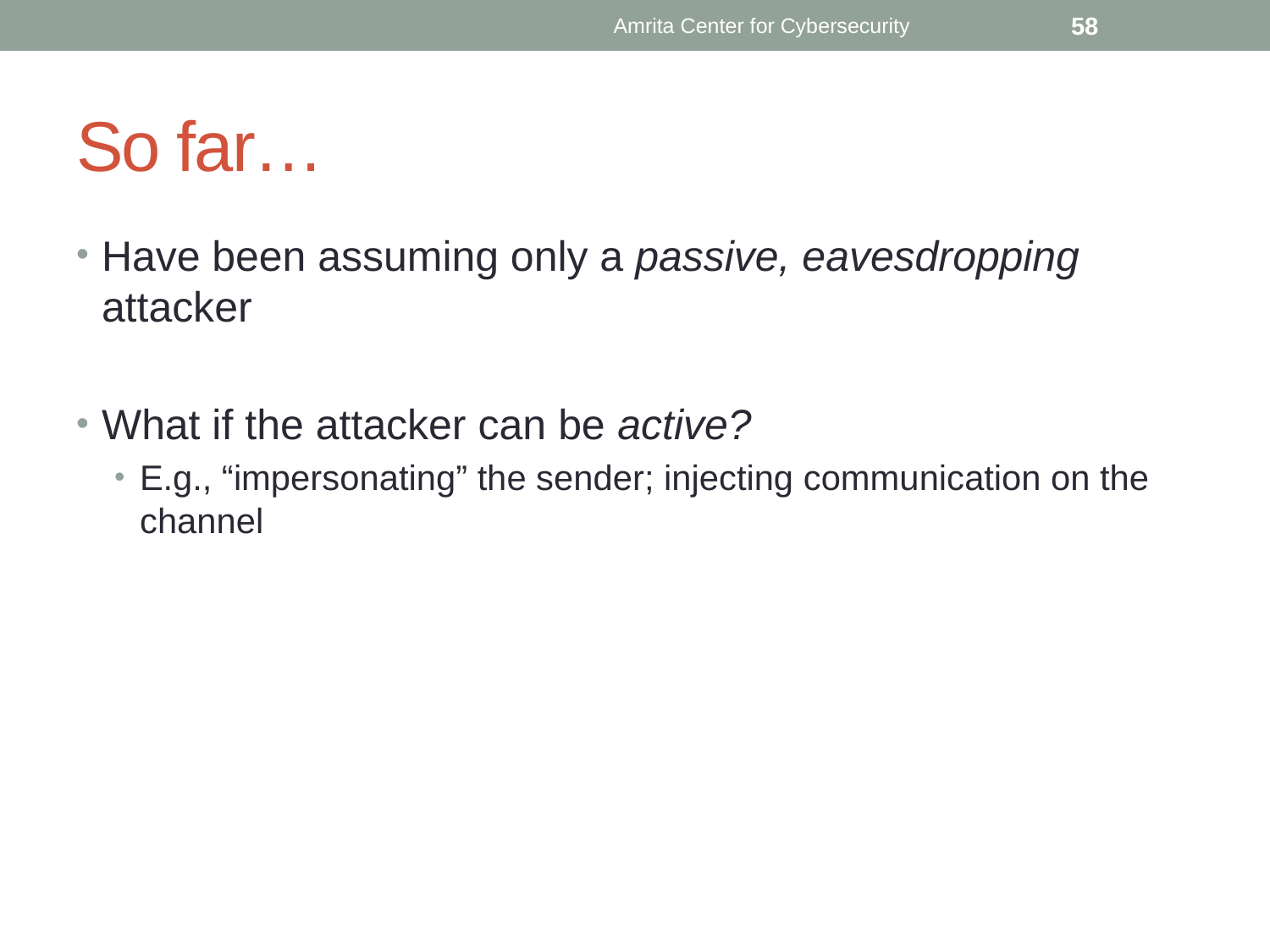

Amrita Center for Cybersecurity
58
# So far…
Have been assuming only a passive, eavesdropping attacker

What if the attacker can be active?
E.g., “impersonating” the sender; injecting communication on the channel